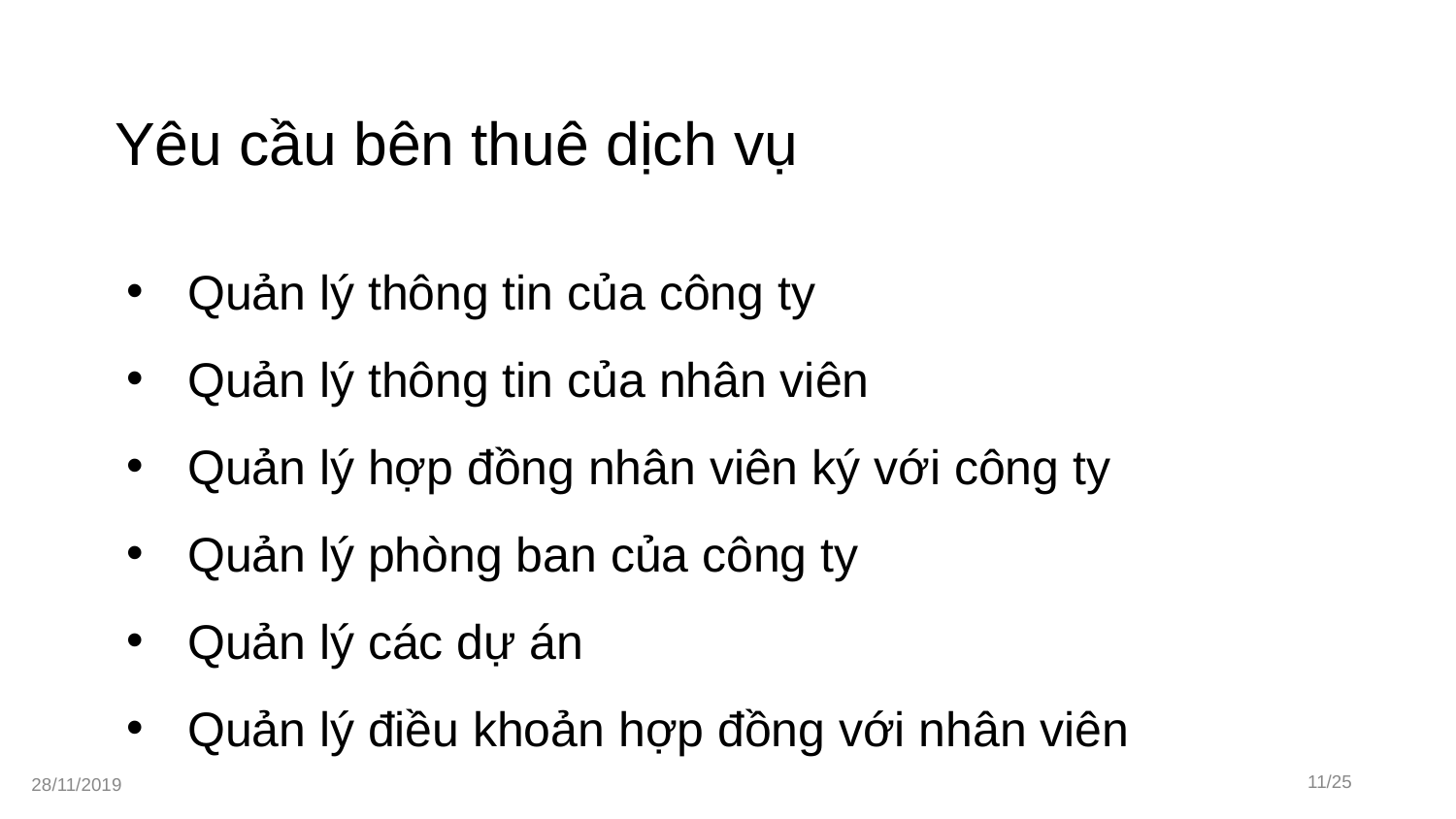

# Yêu cầu bên thuê dịch vụ
Quản lý thông tin của công ty
Quản lý thông tin của nhân viên
Quản lý hợp đồng nhân viên ký với công ty
Quản lý phòng ban của công ty
Quản lý các dự án
Quản lý điều khoản hợp đồng với nhân viên
11/25
28/11/2019